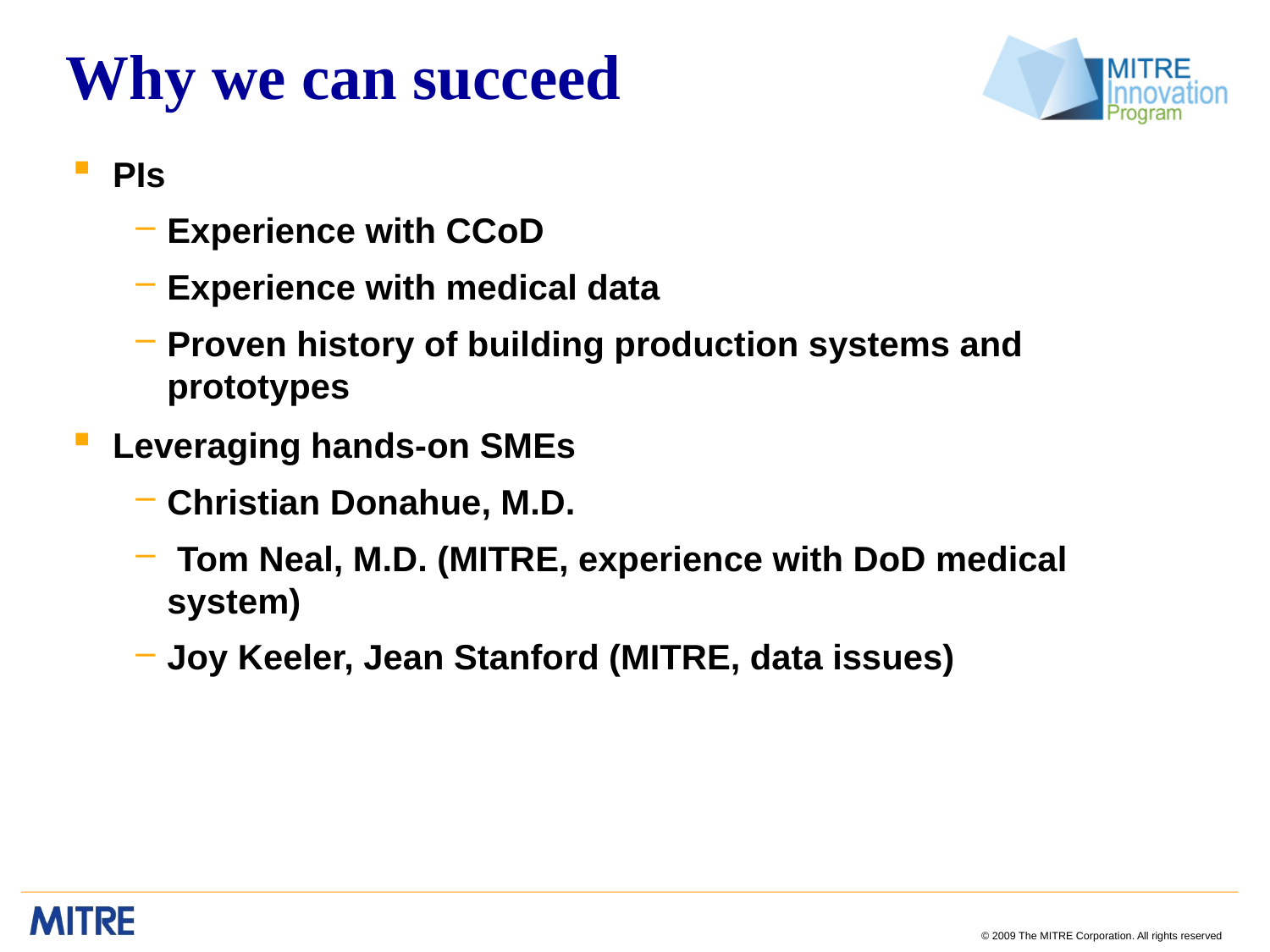

# Why we can succeed
PIs
Experience with CCoD
Experience with medical data
Proven history of building production systems and prototypes
Leveraging hands-on SMEs
Christian Donahue, M.D.
 Tom Neal, M.D. (MITRE, experience with DoD medical system)
Joy Keeler, Jean Stanford (MITRE, data issues)